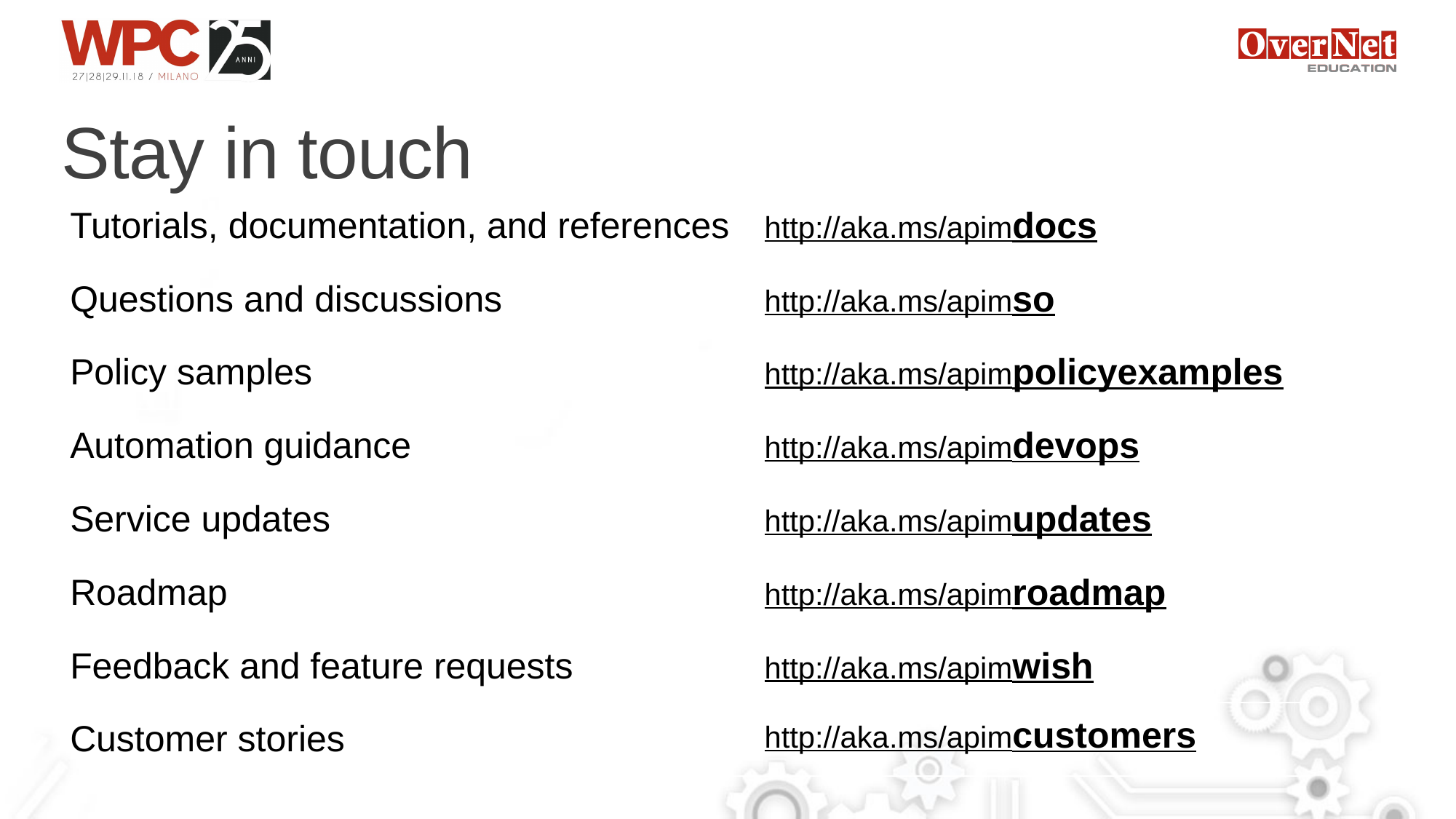

# Stay in touch
| Tutorials, documentation, and references | http://aka.ms/apimdocs |
| --- | --- |
| Questions and discussions | http://aka.ms/apimso |
| Policy samples | http://aka.ms/apimpolicyexamples |
| Automation guidance | http://aka.ms/apimdevops |
| Service updates | http://aka.ms/apimupdates |
| Roadmap | http://aka.ms/apimroadmap |
| Feedback and feature requests | http://aka.ms/apimwish |
| Customer stories | http://aka.ms/apimcustomers |